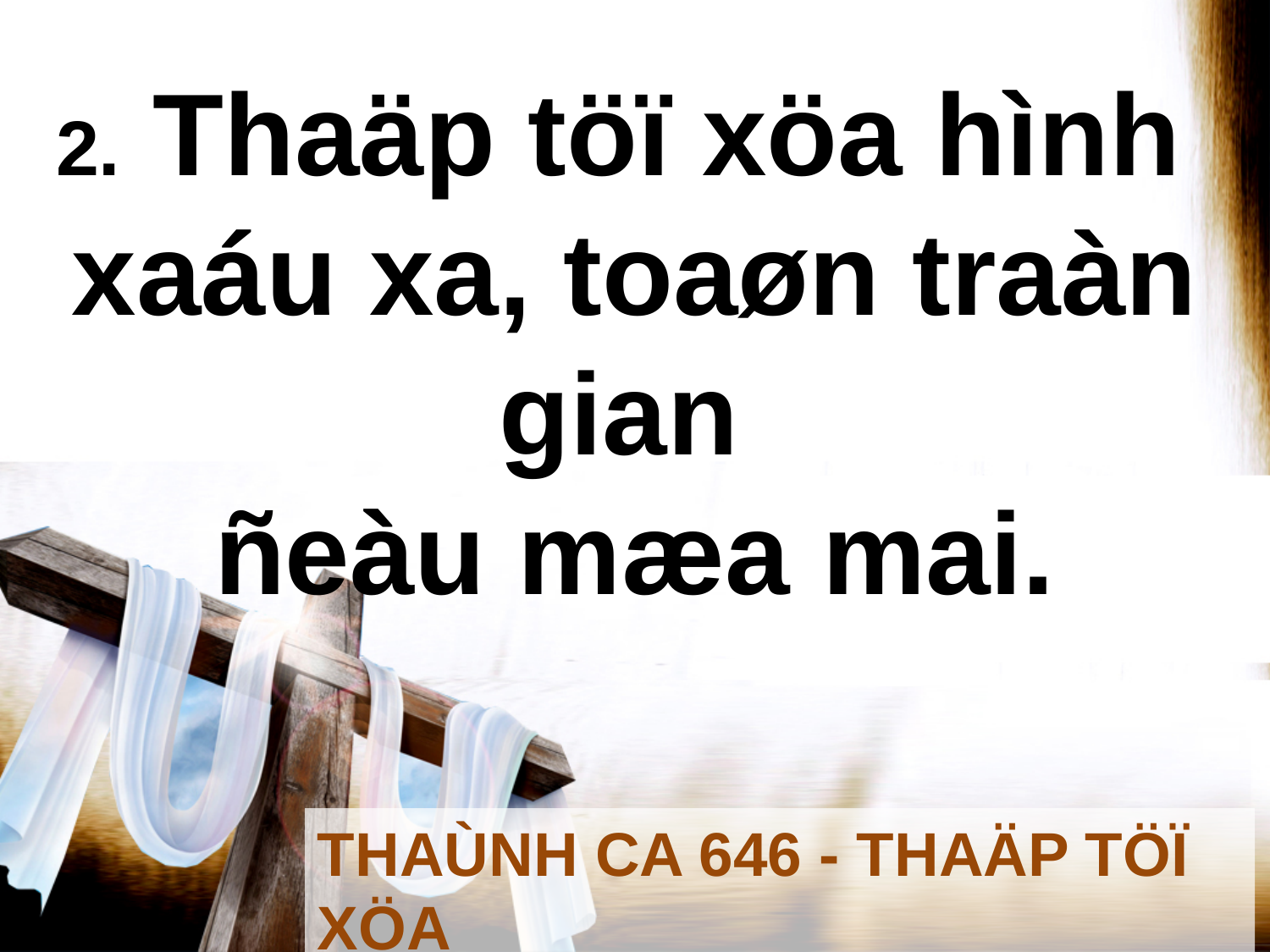

2. Thaäp töï xöa hình
xaáu xa, toaøn traàn gian
ñeàu mæa mai.
THAÙNH CA 646 - THAÄP TÖÏ XÖA